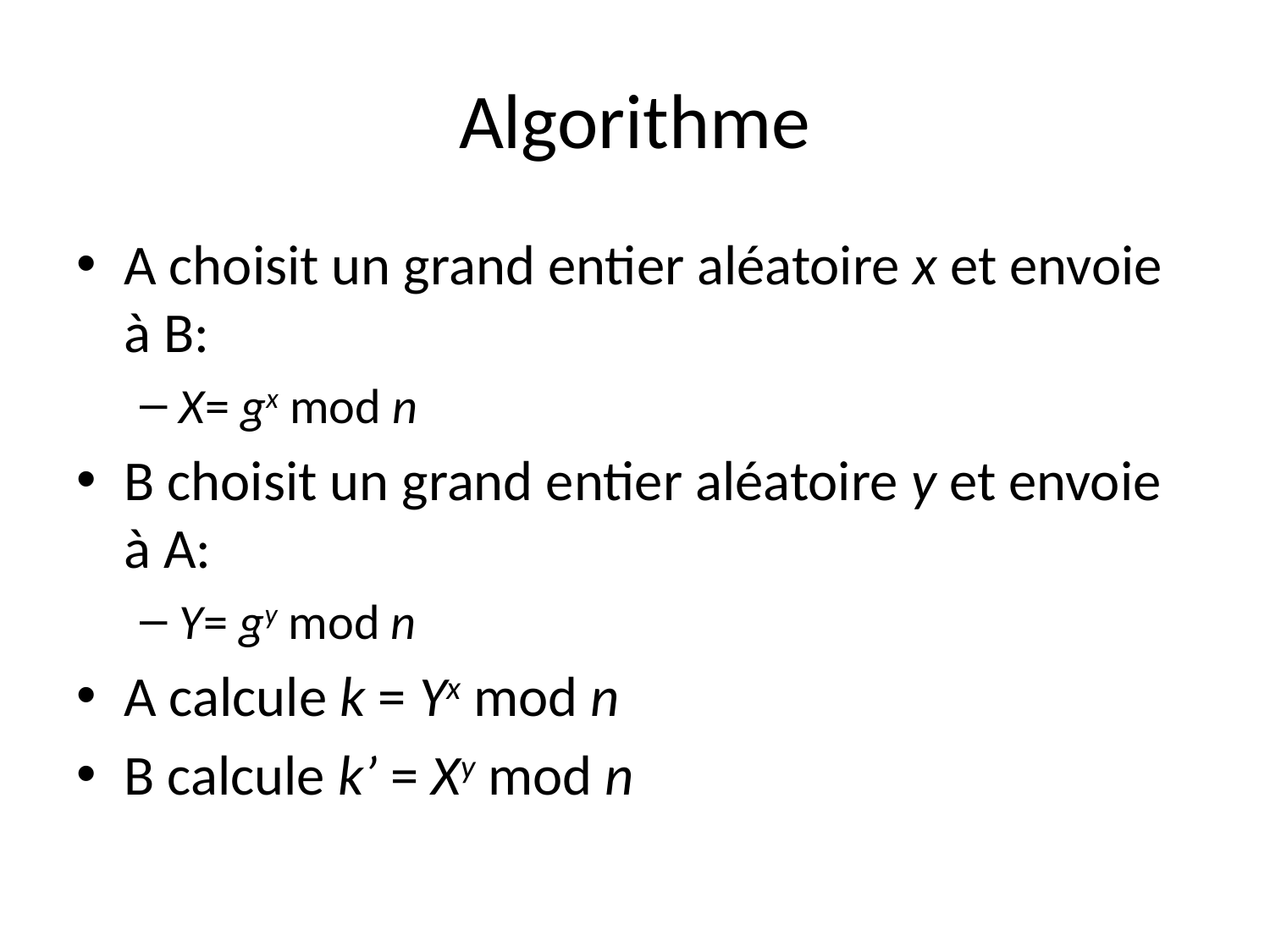

# Algorithme
A choisit un grand entier aléatoire x et envoie à B:
X= gx mod n
B choisit un grand entier aléatoire y et envoie à A:
Y= gy mod n
A calcule k = Yx mod n
B calcule k’ = Xy mod n